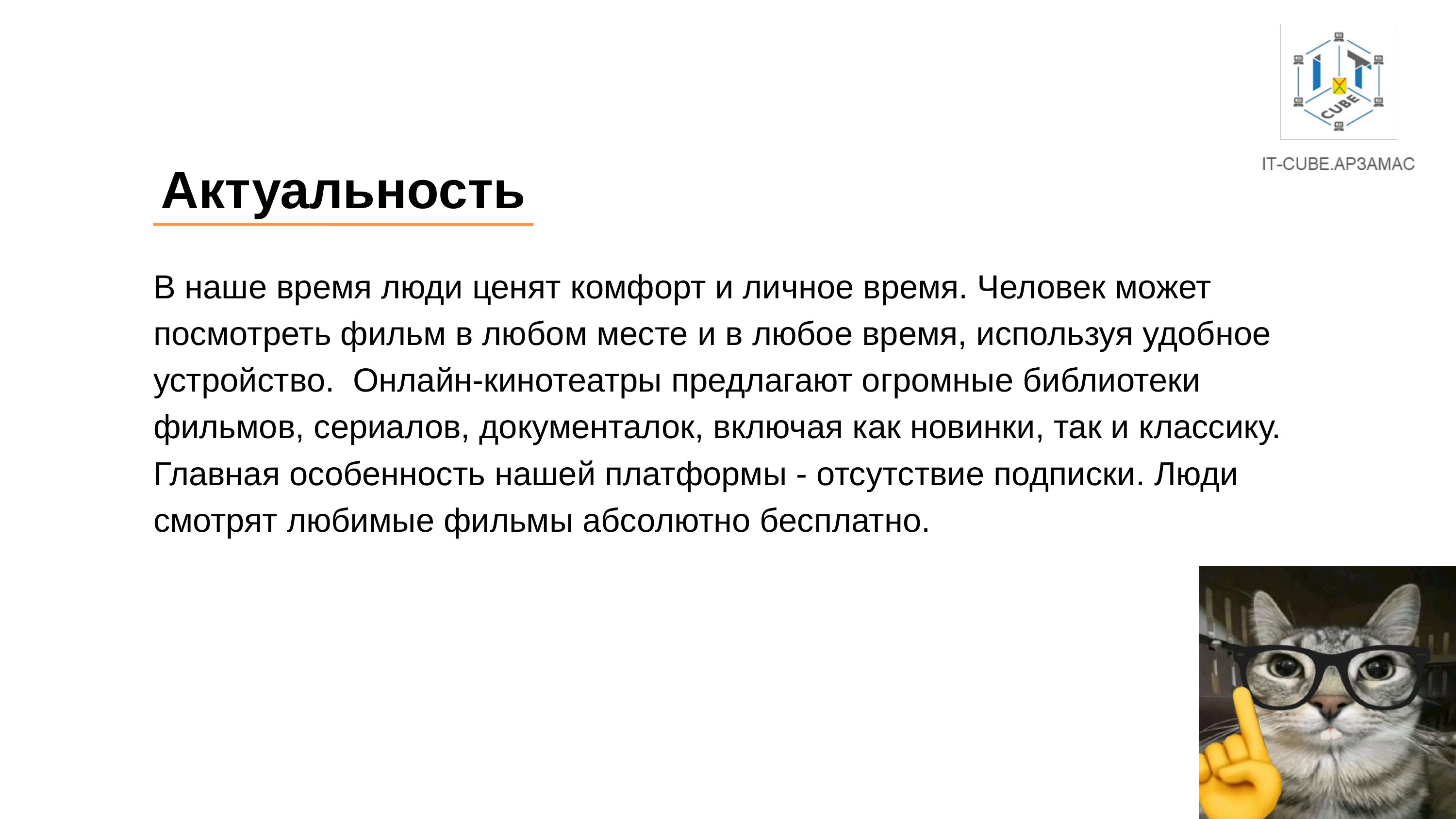

Актуальность

В наше время люди ценят комфорт и личное время. Человек может посмотреть фильм в любом месте и в любое время, используя удобное устройство.  Онлайн-кинотеатры предлагают огромные библиотеки фильмов, сериалов, документалок, включая как новинки, так и классику. Главная особенность нашей платформы - отсутствие подписки. Люди смотрят любимые фильмы абсолютно бесплатно.